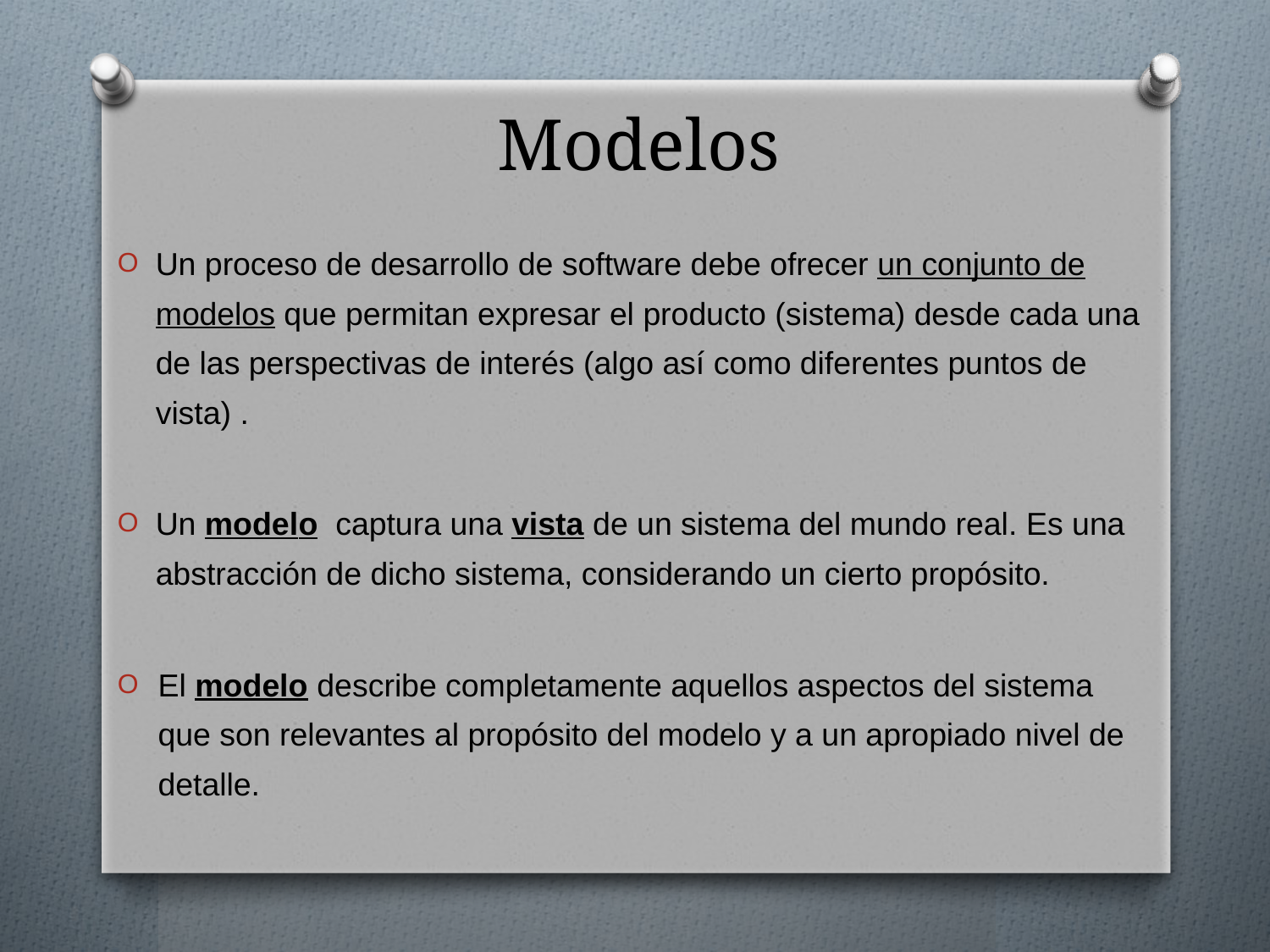

# Modelos
Un proceso de desarrollo de software debe ofrecer un conjunto de modelos que permitan expresar el producto (sistema) desde cada una de las perspectivas de interés (algo así como diferentes puntos de vista) .

Un modelo  captura una vista de un sistema del mundo real. Es una abstracción de dicho sistema, considerando un cierto propósito.

El modelo describe completamente aquellos aspectos del sistema que son relevantes al propósito del modelo y a un apropiado nivel de detalle.